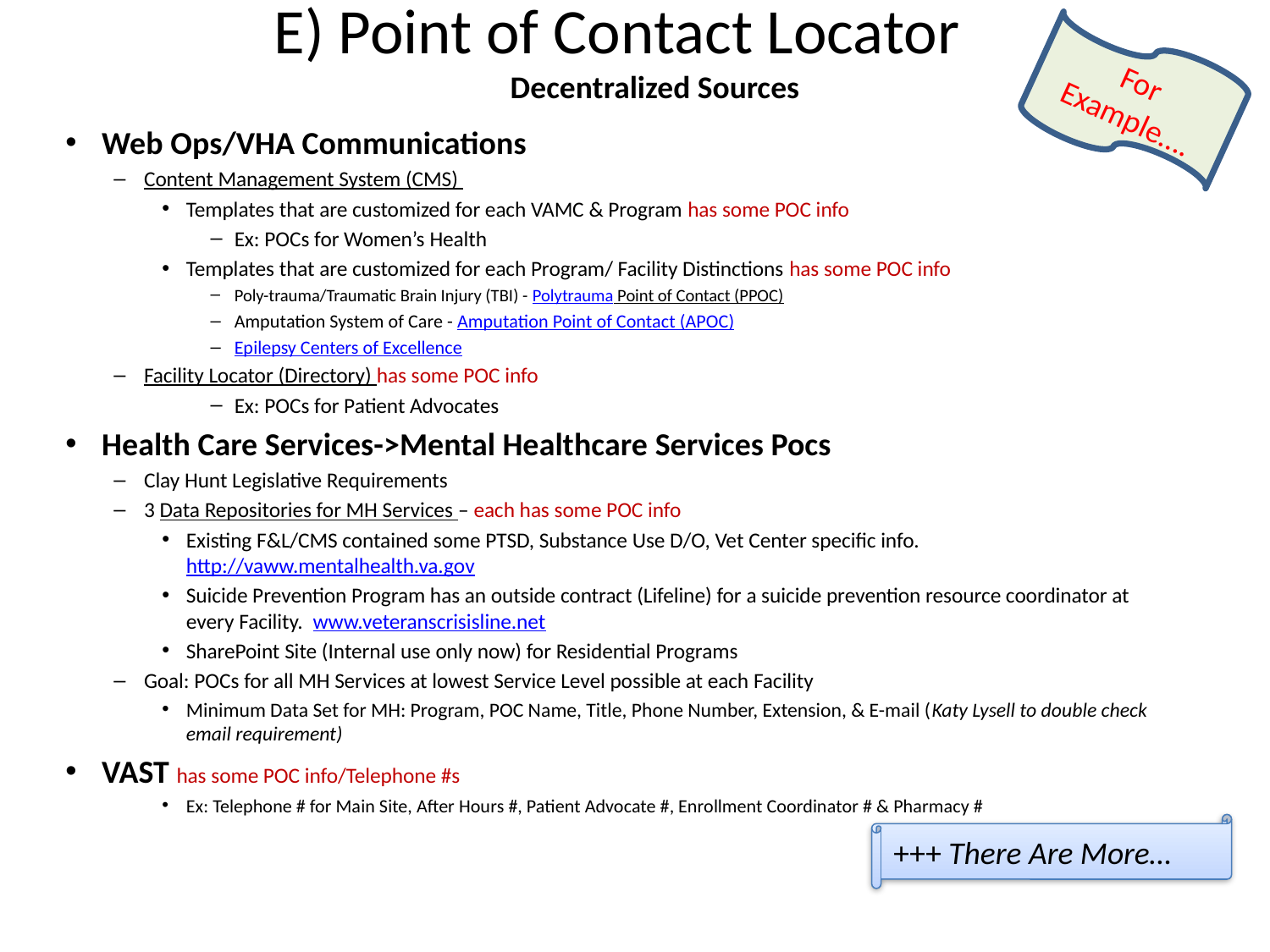

# E) Point of Contact Locator Decentralized Sources
For Example….
Web Ops/VHA Communications
Content Management System (CMS)
Templates that are customized for each VAMC & Program has some POC info
Ex: POCs for Women’s Health
Templates that are customized for each Program/ Facility Distinctions has some POC info
Poly-trauma/Traumatic Brain Injury (TBI) - Polytrauma Point of Contact (PPOC)
Amputation System of Care - Amputation Point of Contact (APOC)
Epilepsy Centers of Excellence
Facility Locator (Directory) has some POC info
Ex: POCs for Patient Advocates
Health Care Services->Mental Healthcare Services Pocs
Clay Hunt Legislative Requirements
3 Data Repositories for MH Services – each has some POC info
Existing F&L/CMS contained some PTSD, Substance Use D/O, Vet Center specific info.  http://vaww.mentalhealth.va.gov
Suicide Prevention Program has an outside contract (Lifeline) for a suicide prevention resource coordinator at every Facility.  www.veteranscrisisline.net
SharePoint Site (Internal use only now) for Residential Programs
Goal: POCs for all MH Services at lowest Service Level possible at each Facility
Minimum Data Set for MH: Program, POC Name, Title, Phone Number, Extension, & E-mail (Katy Lysell to double check email requirement)
VAST has some POC info/Telephone #s
Ex: Telephone # for Main Site, After Hours #, Patient Advocate #, Enrollment Coordinator # & Pharmacy #

+++ There Are More…